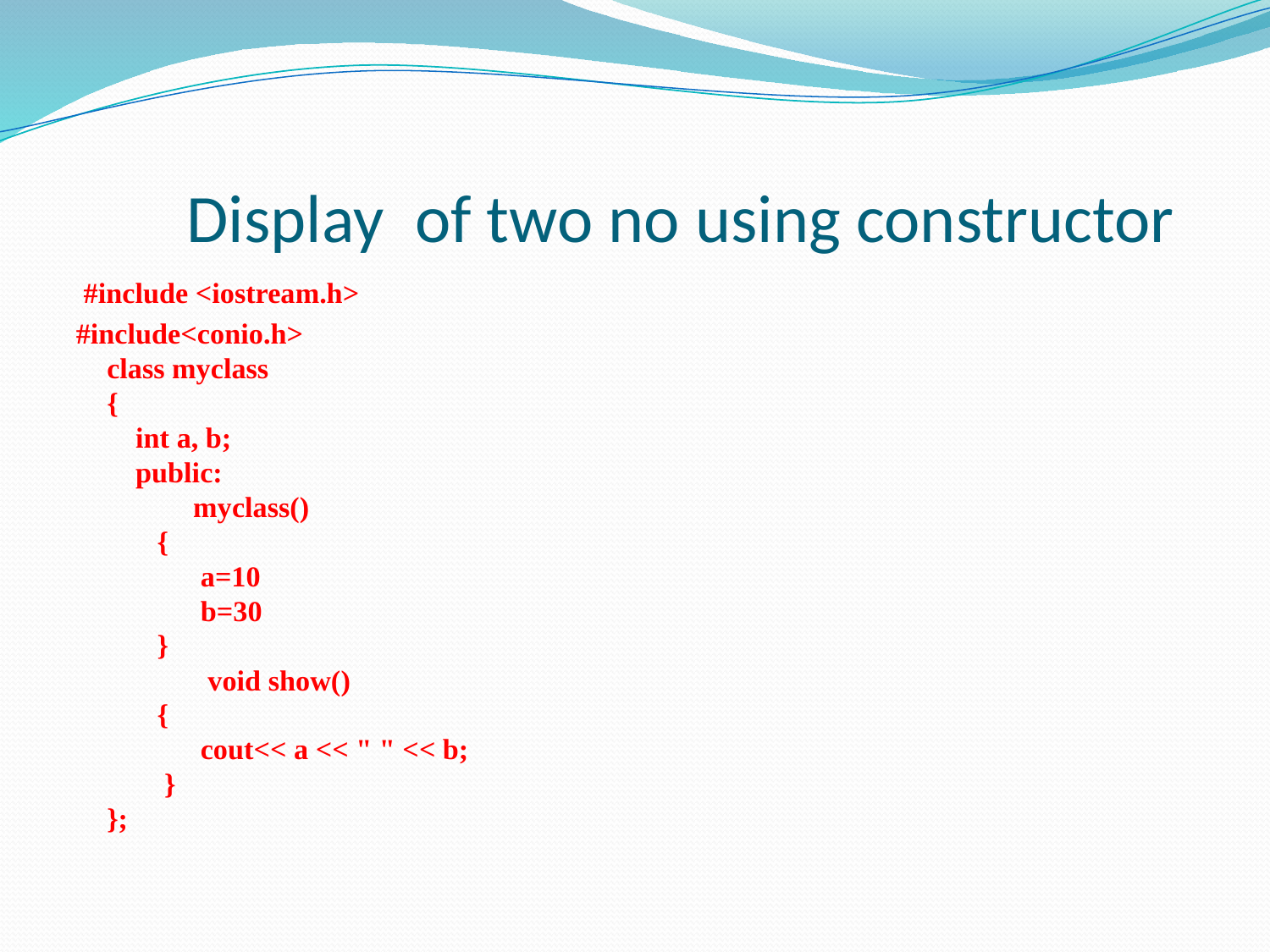

# Display  of two no using constructor
 #include <iostream.h>
#include<conio.h> 
class myclass 
{ 
    int a, b; 
    public: 
            myclass() 
       { 
             a=10 
             b=30
       } 
              void show() 
       { 
             cout<< a << " " << b; 
        } 
};